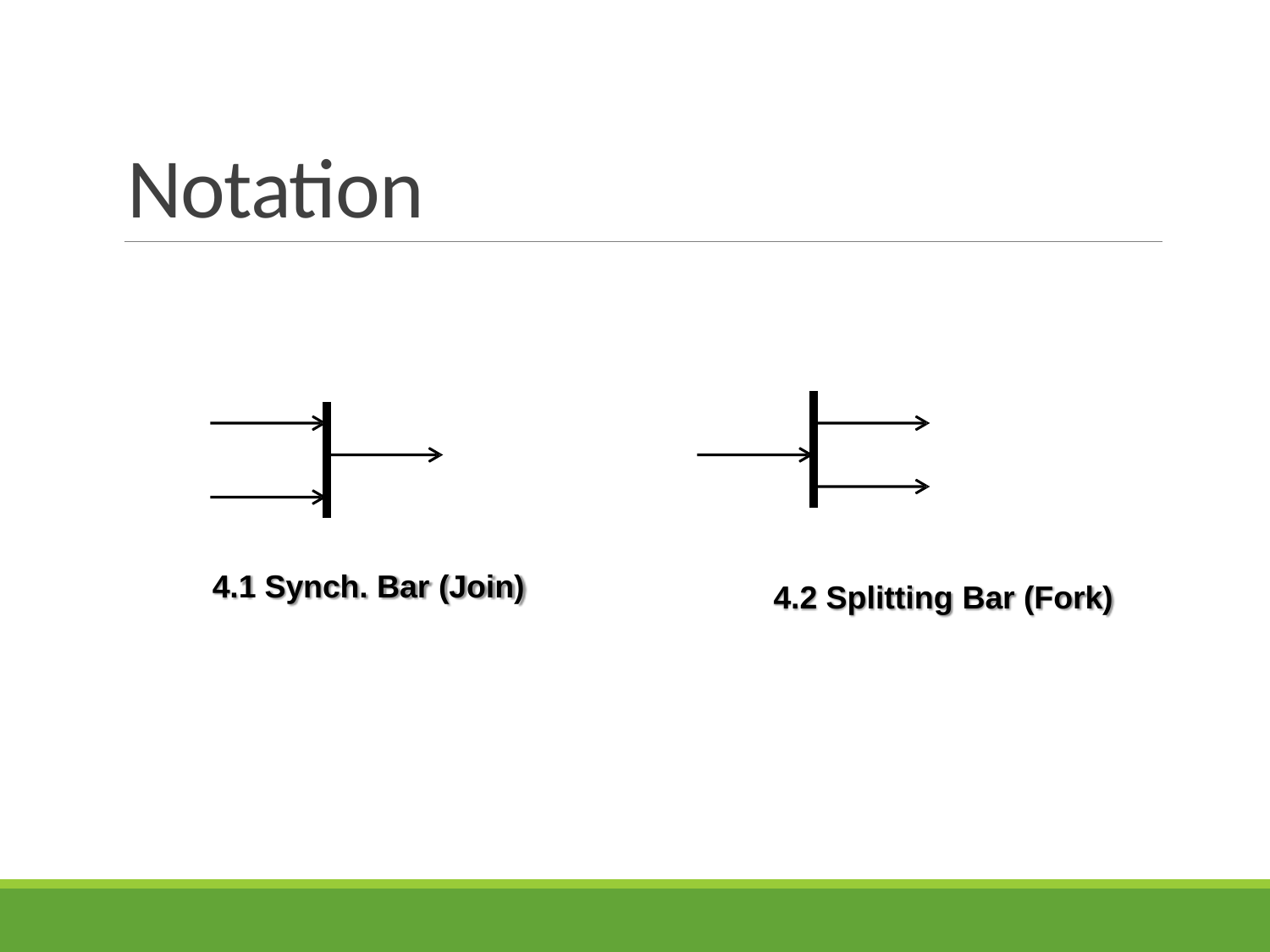

# Notation

4.1 Synch. Bar (Join)

4.2 Splitting Bar (Fork)